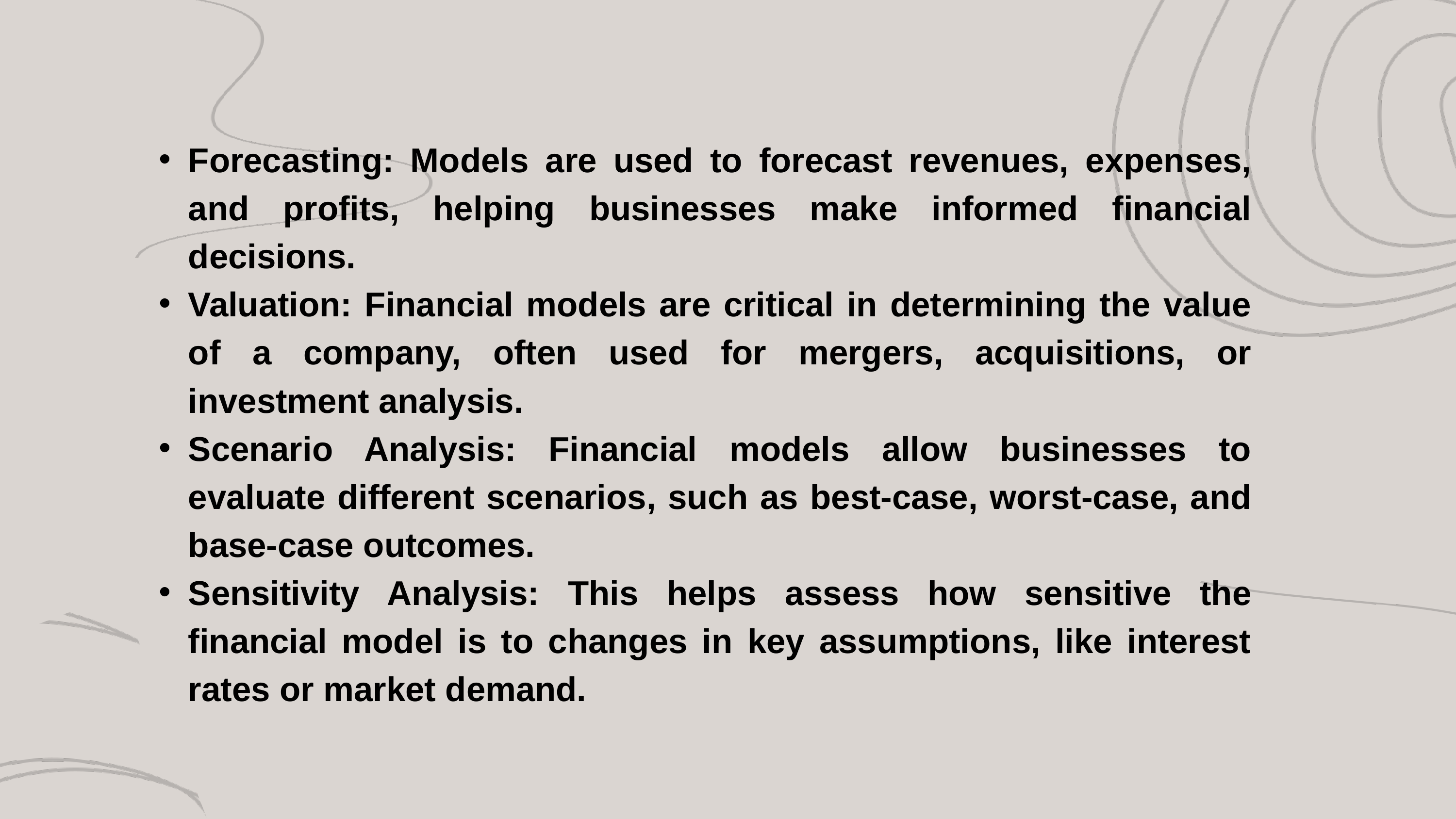

Forecasting: Models are used to forecast revenues, expenses, and profits, helping businesses make informed financial decisions.
Valuation: Financial models are critical in determining the value of a company, often used for mergers, acquisitions, or investment analysis.
Scenario Analysis: Financial models allow businesses to evaluate different scenarios, such as best-case, worst-case, and base-case outcomes.
Sensitivity Analysis: This helps assess how sensitive the financial model is to changes in key assumptions, like interest rates or market demand.